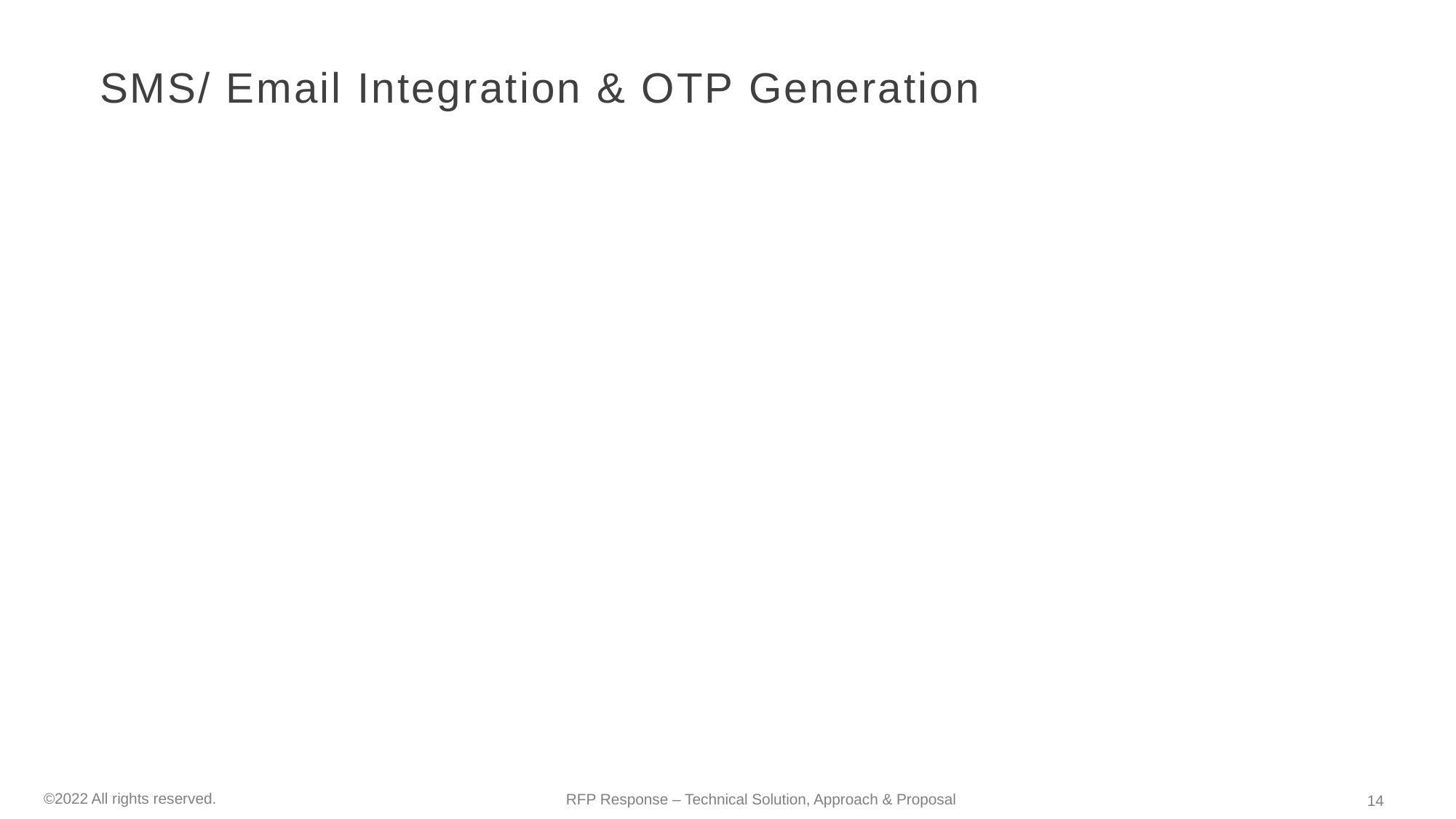

# SMS/ Email Integration & OTP Generation